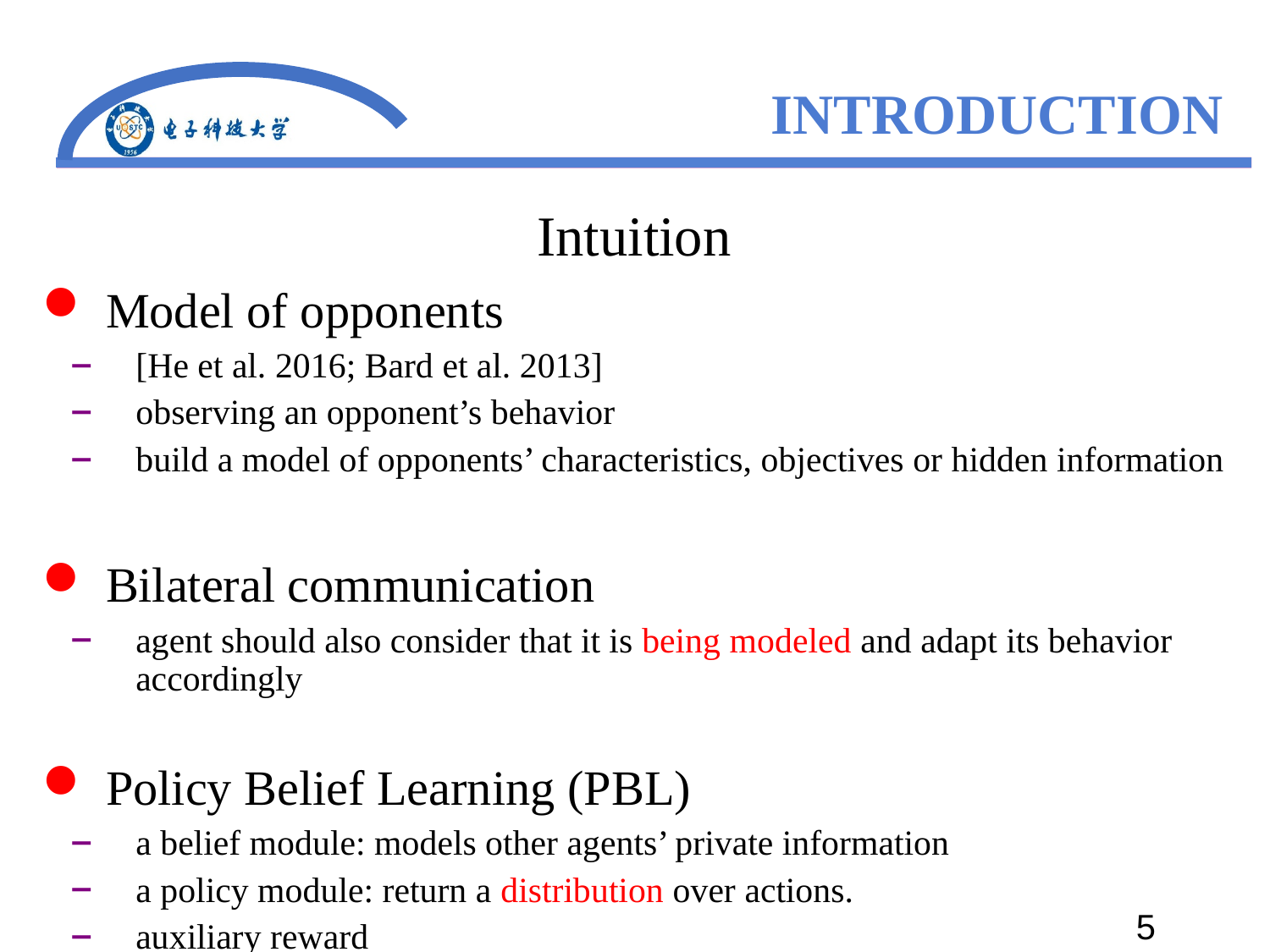

# INTRODUCTION
Intuition

Model of opponents
[He et al. 2016; Bard et al. 2013]
observing an opponent’s behavior
build a model of opponents’ characteristics, objectives or hidden information

Bilateral communication
agent should also consider that it is being modeled and adapt its behavior accordingly

Policy Belief Learning (PBL)
a belief module: models other agents’ private information
a policy module: return a distribution over actions.
auxiliary reward